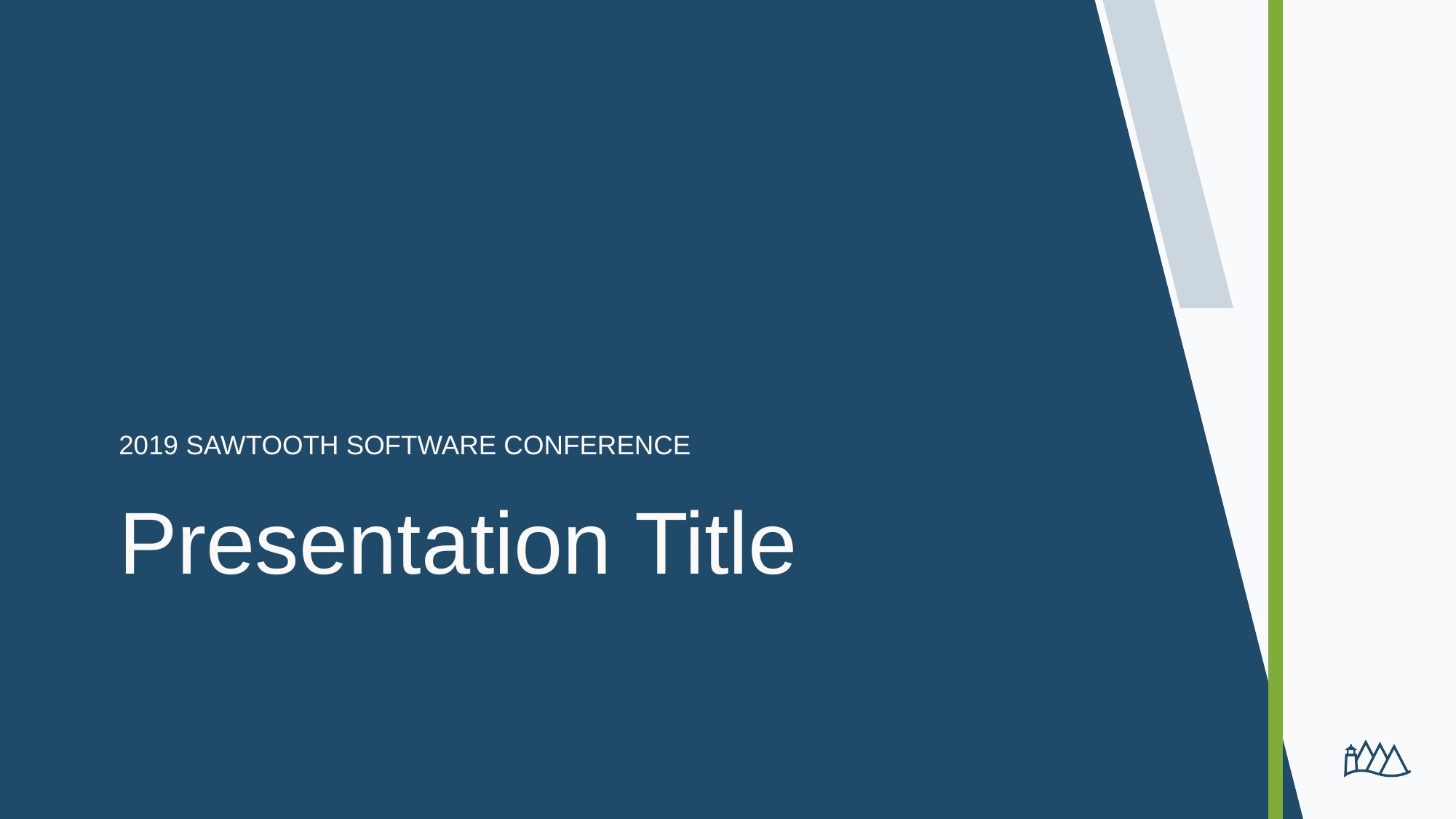

2019 SAWTOOTH SOFTWARE CONFERENCE
# Presentation Title